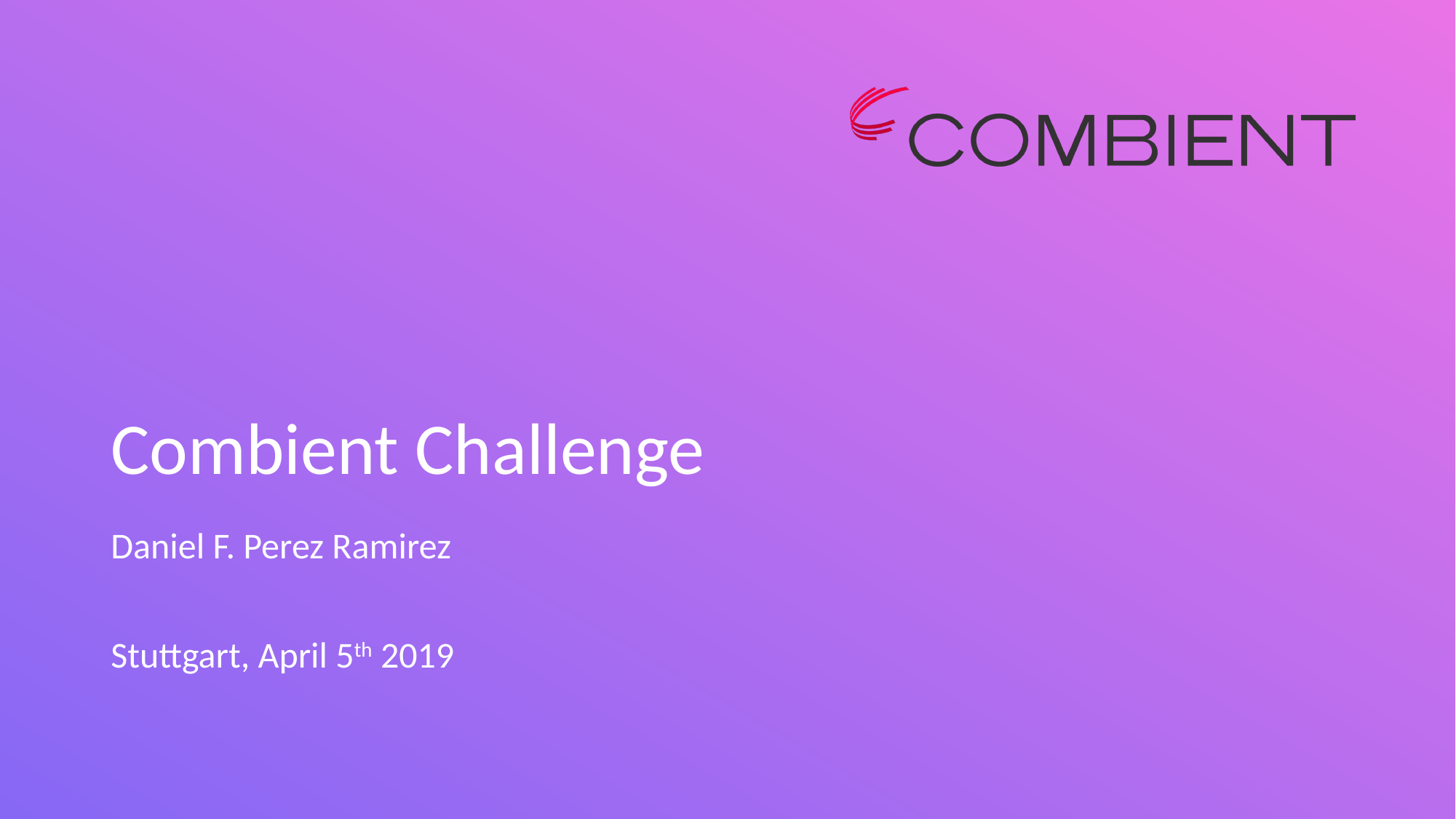

# Combient Challenge
Daniel F. Perez Ramirez

Stuttgart, April 5th 2019